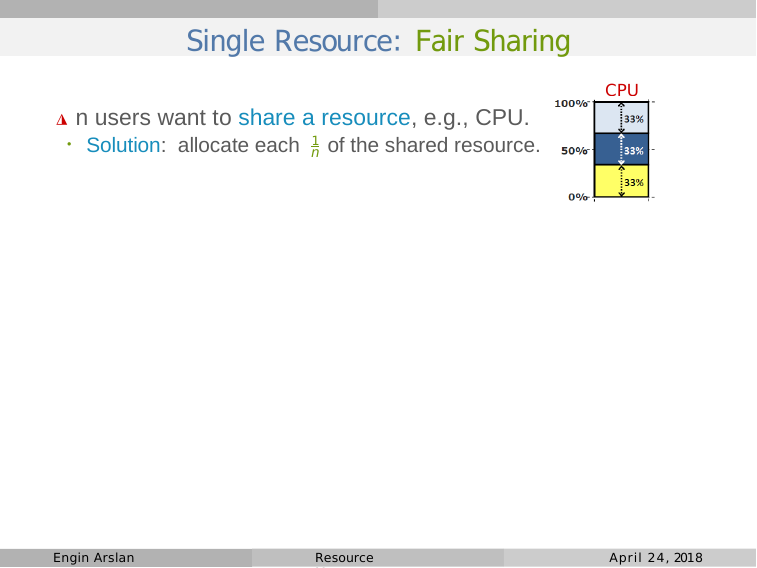

# Single Resource: Fair Sharing
CPU
◮  n users want to share a resource, e.g., CPU.

Solution:  allocate each  1  of the shared resource.
n

Resource Management
April 24, 2018
Engin Arslan
April 24, 2018